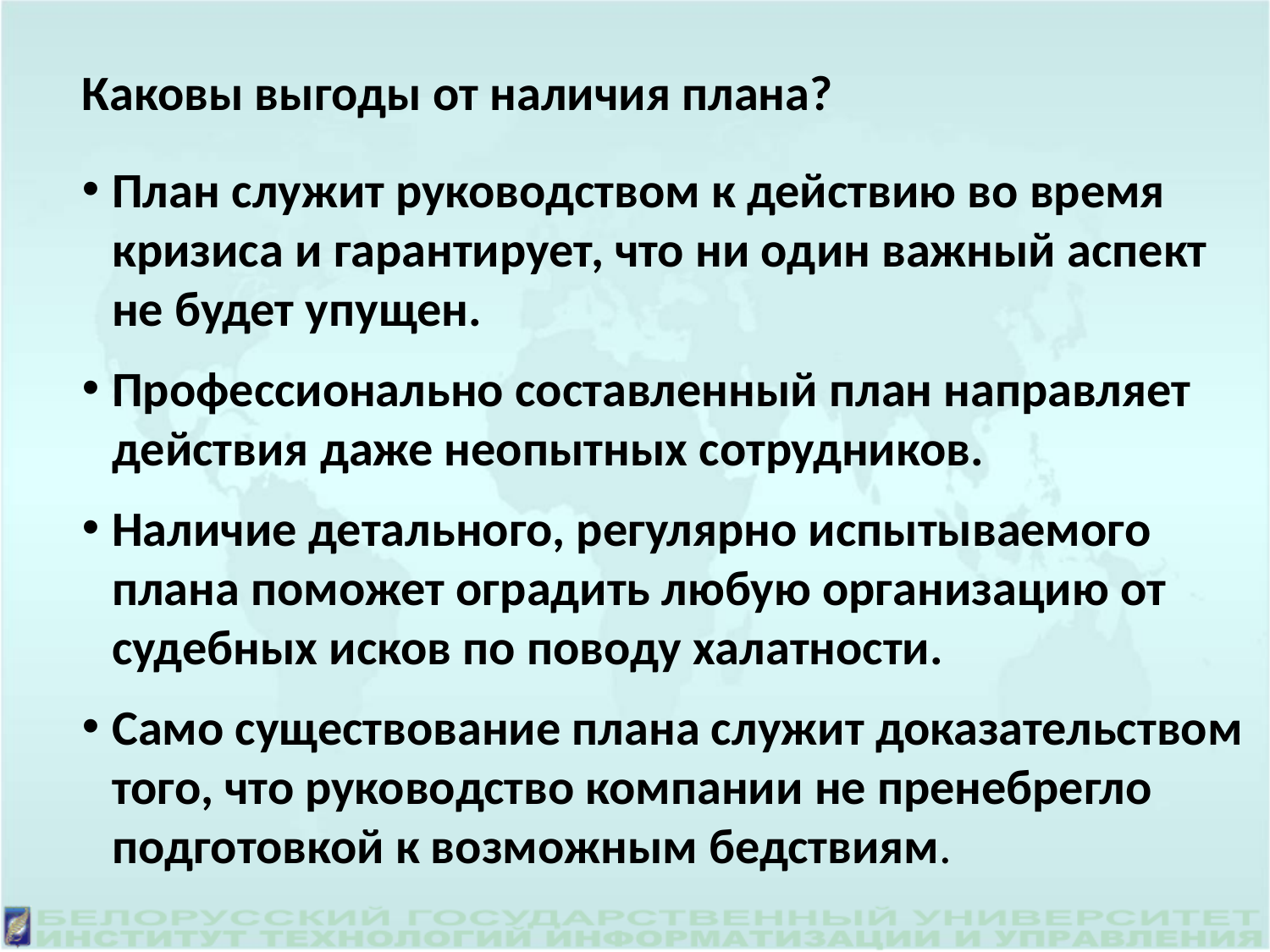

Каковы выгоды от наличия плана?

План служит руководством к действию во время кризиса и гарантирует, что ни один важный аспект не будет упущен.
Профессионально составленный план направляет действия даже неопытных сотрудников.
Наличие детального, регулярно испытываемого плана поможет оградить любую организацию от судебных исков по поводу халатности.
Само существование плана служит доказательством того, что руководство компании не пренебрегло подготовкой к возможным бедствиям.